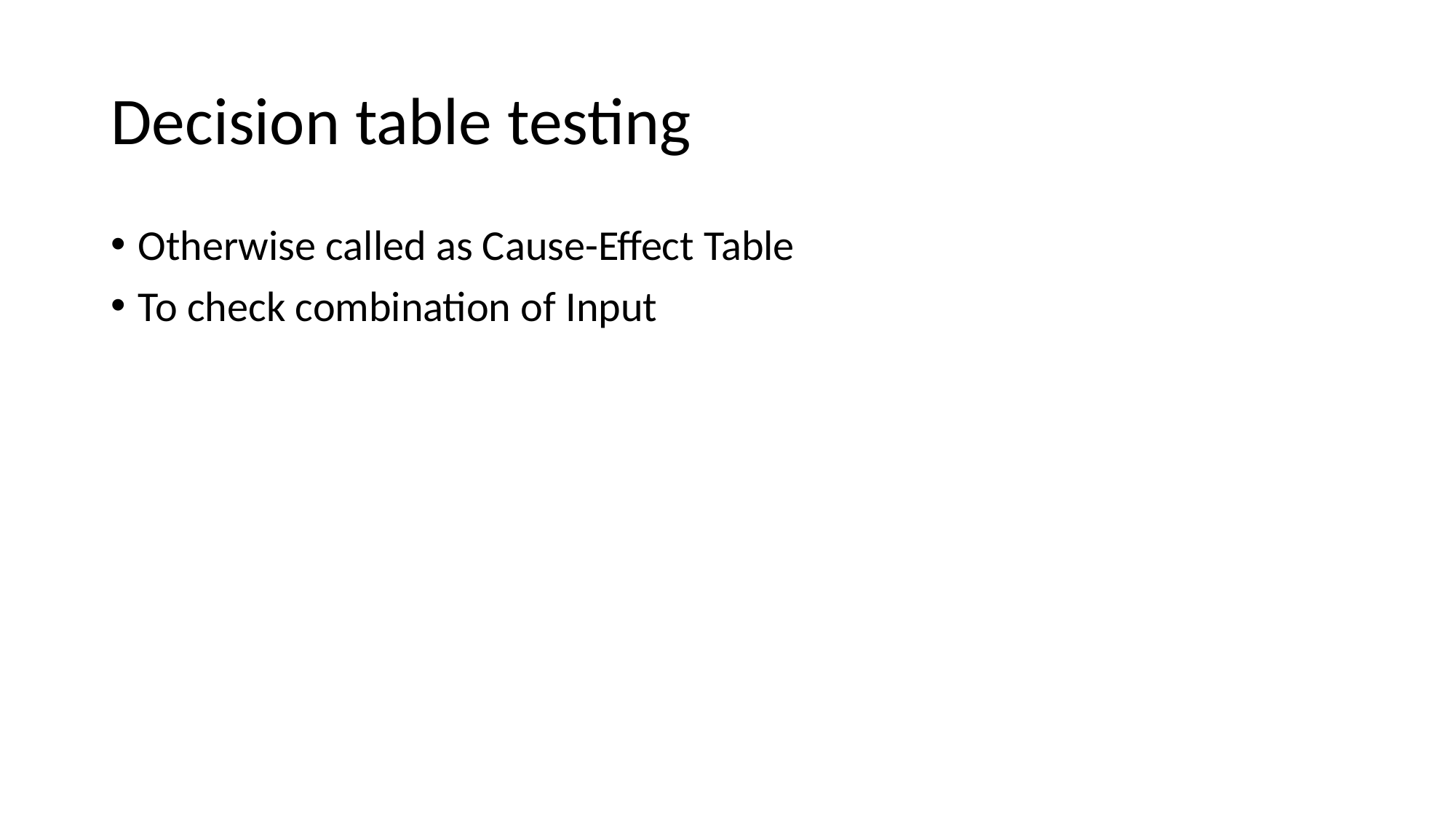

# Decision table testing
Otherwise called as Cause-Effect Table
To check combination of Input